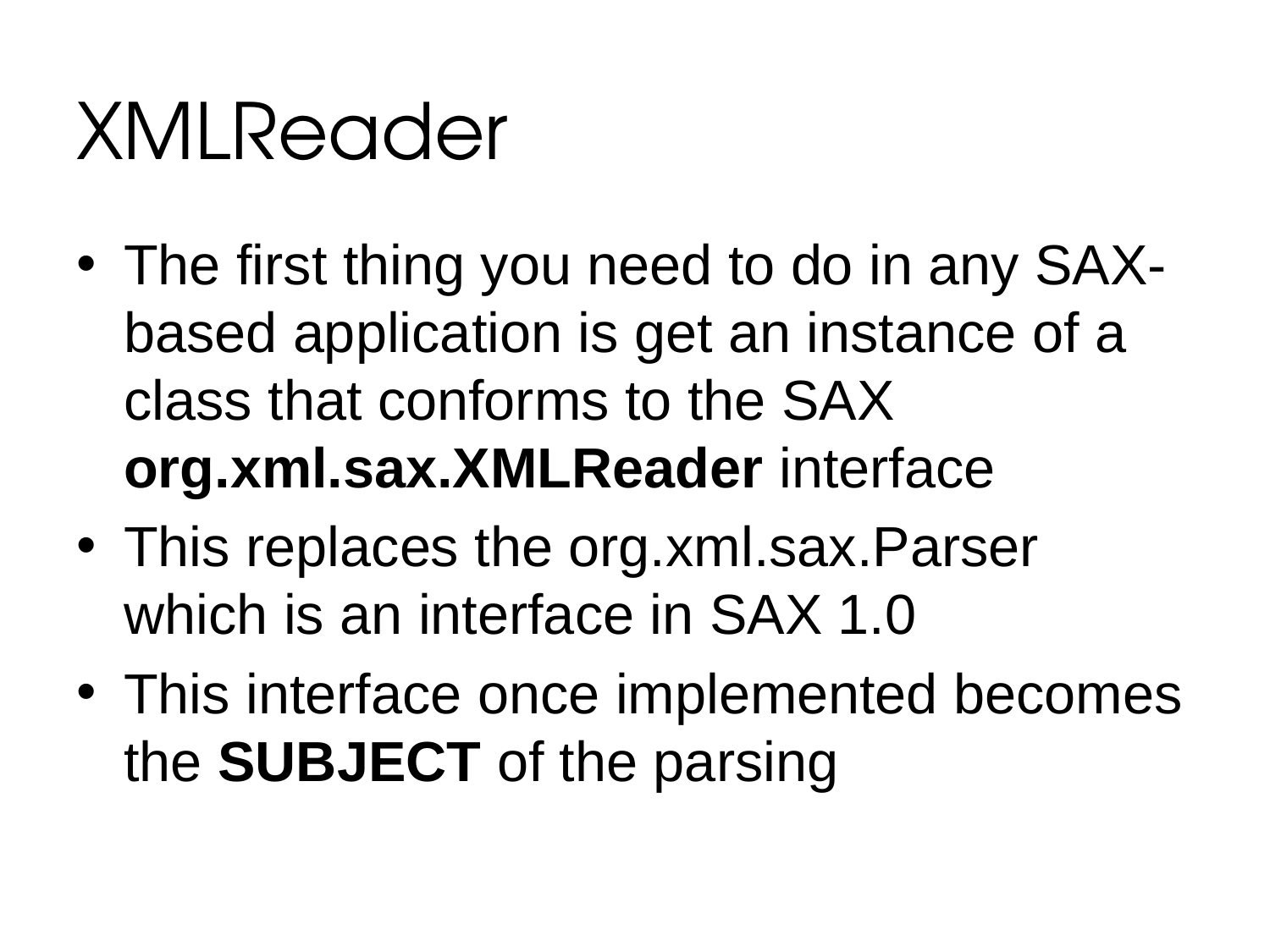

# XMLReader
The first thing you need to do in any SAX-based application is get an instance of a class that conforms to the SAX org.xml.sax.XMLReader interface
This replaces the org.xml.sax.Parser which is an interface in SAX 1.0
This interface once implemented becomes the SUBJECT of the parsing